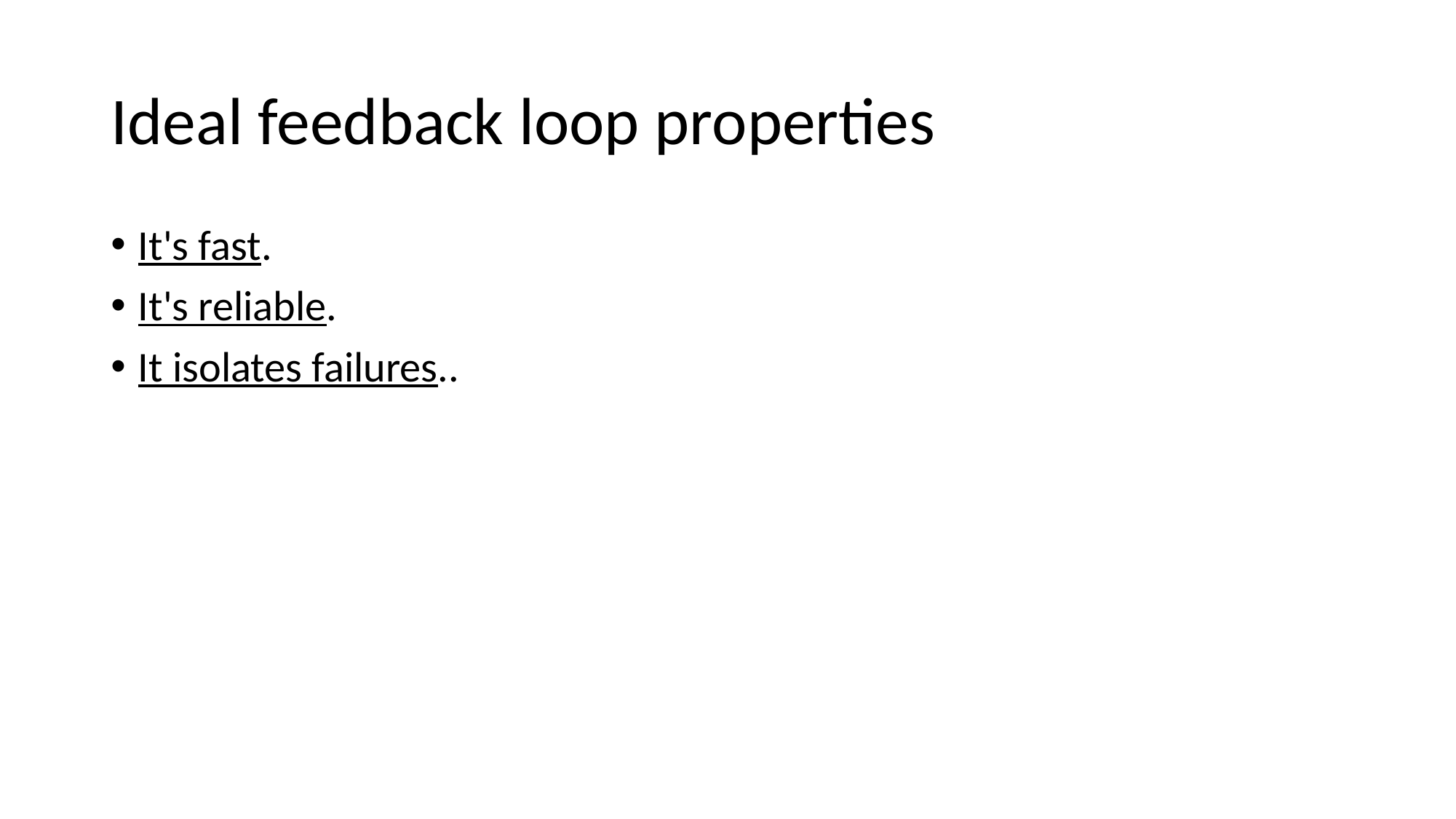

# Ideal feedback loop properties
It's fast.
It's reliable.
It isolates failures..